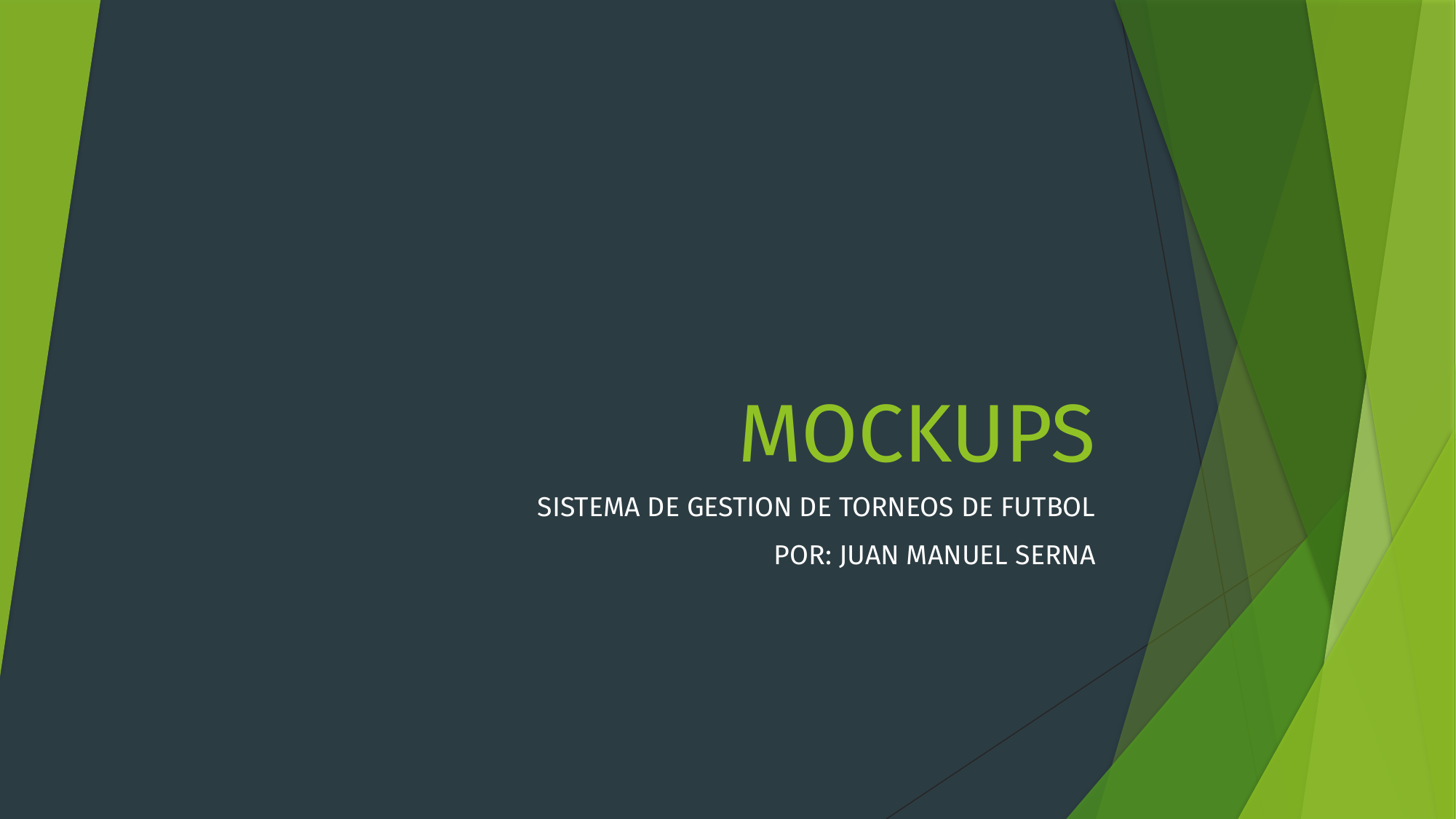

# MOCKUPS
SISTEMA DE GESTION DE TORNEOS DE FUTBOL
POR: JUAN MANUEL SERNA